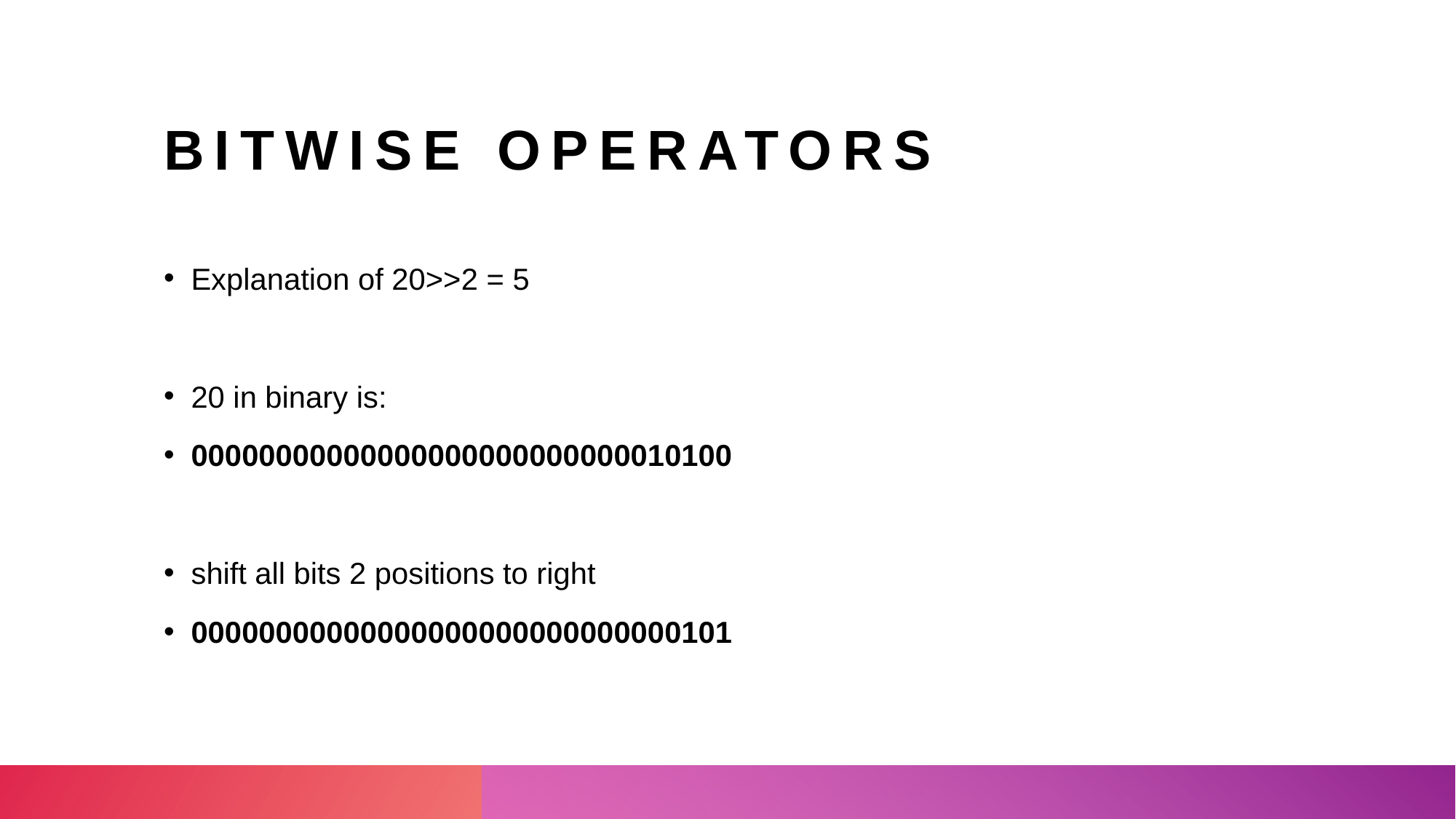

# Bitwise operators
Explanation of 20>>2 = 5

20 in binary is:
00000000000000000000000000010100

shift all bits 2 positions to right
00000000000000000000000000000101